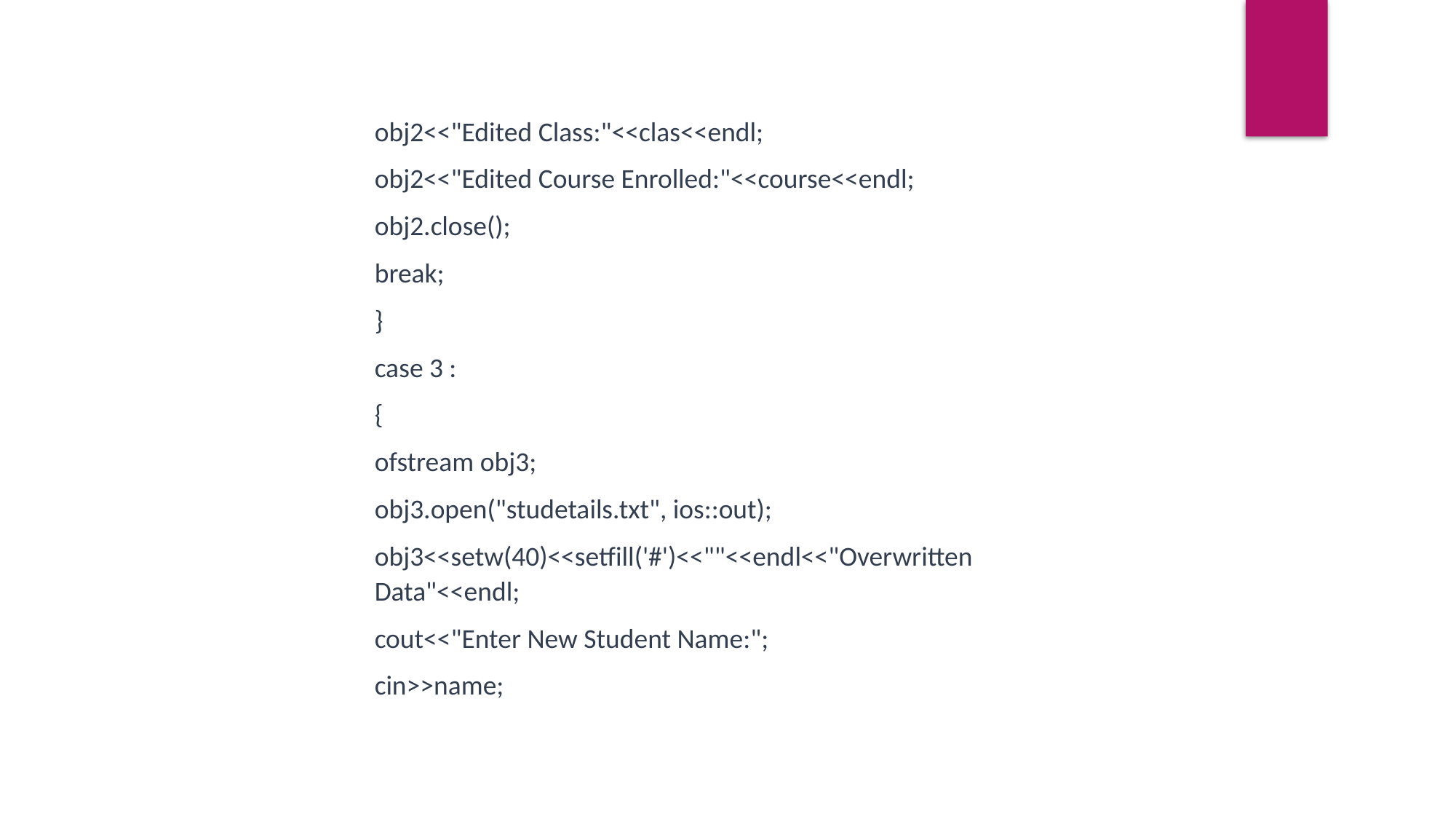

obj2<<"Edited Class:"<<clas<<endl;
obj2<<"Edited Course Enrolled:"<<course<<endl;
obj2.close();
break;
}
case 3 :
{
ofstream obj3;
obj3.open("studetails.txt", ios::out);
obj3<<setw(40)<<setfill('#')<<""<<endl<<"Overwritten Data"<<endl;
cout<<"Enter New Student Name:";
cin>>name;